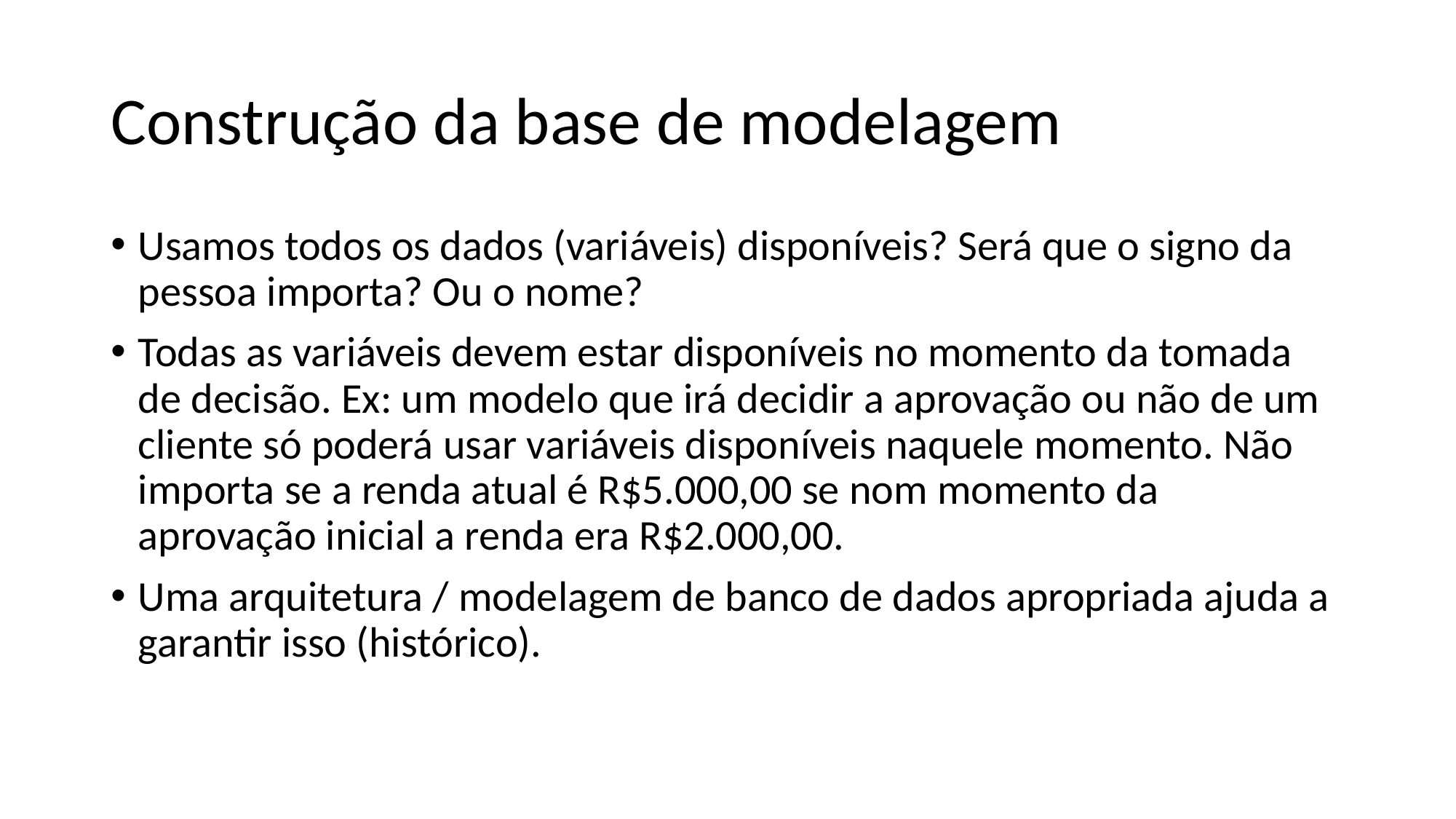

# Construção da base de modelagem
Usamos todos os dados (variáveis) disponíveis? Será que o signo da pessoa importa? Ou o nome?
Todas as variáveis devem estar disponíveis no momento da tomada de decisão. Ex: um modelo que irá decidir a aprovação ou não de um cliente só poderá usar variáveis disponíveis naquele momento. Não importa se a renda atual é R$5.000,00 se nom momento da aprovação inicial a renda era R$2.000,00.
Uma arquitetura / modelagem de banco de dados apropriada ajuda a garantir isso (histórico).